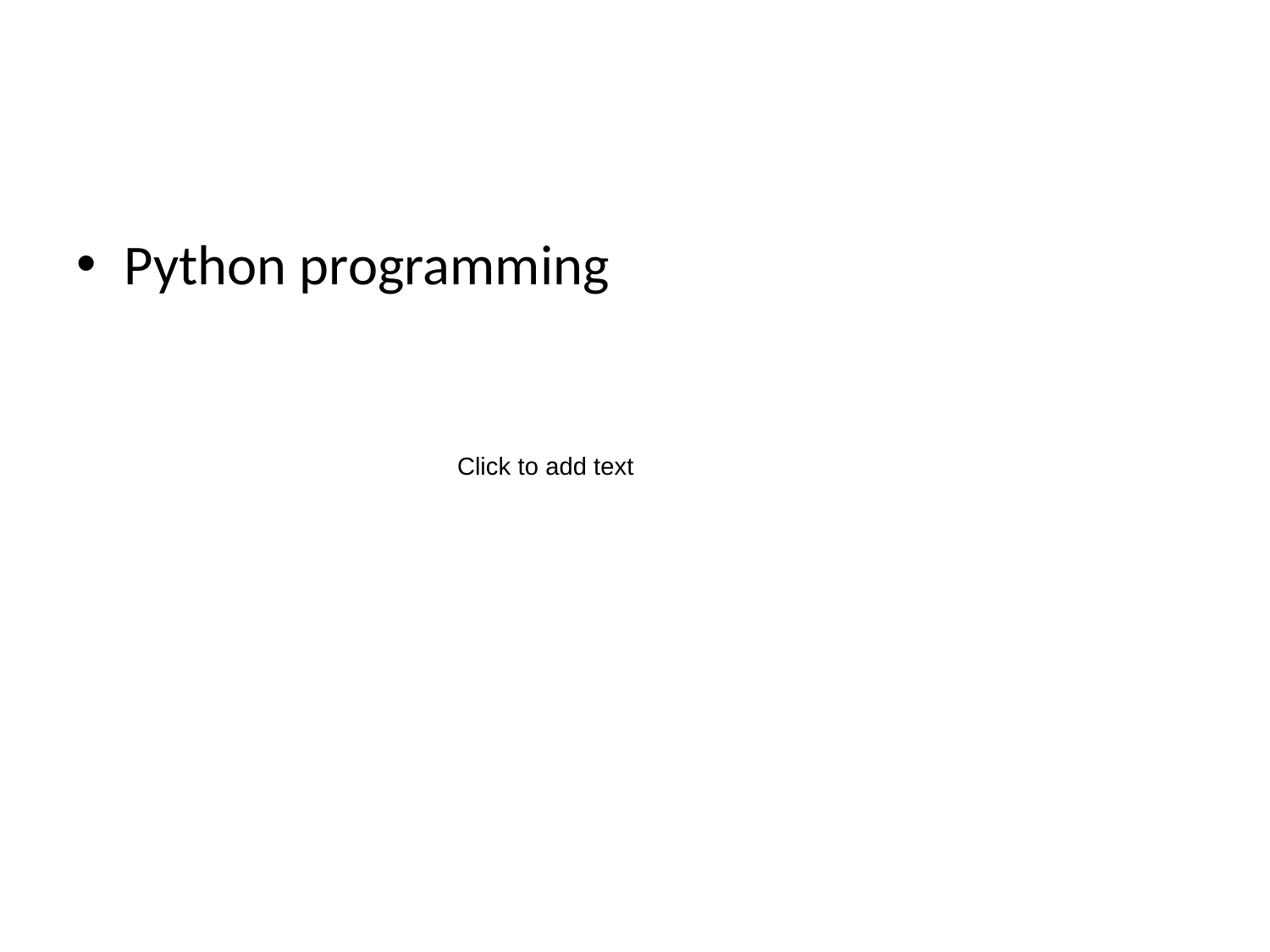

#
Python programming
Click to add text